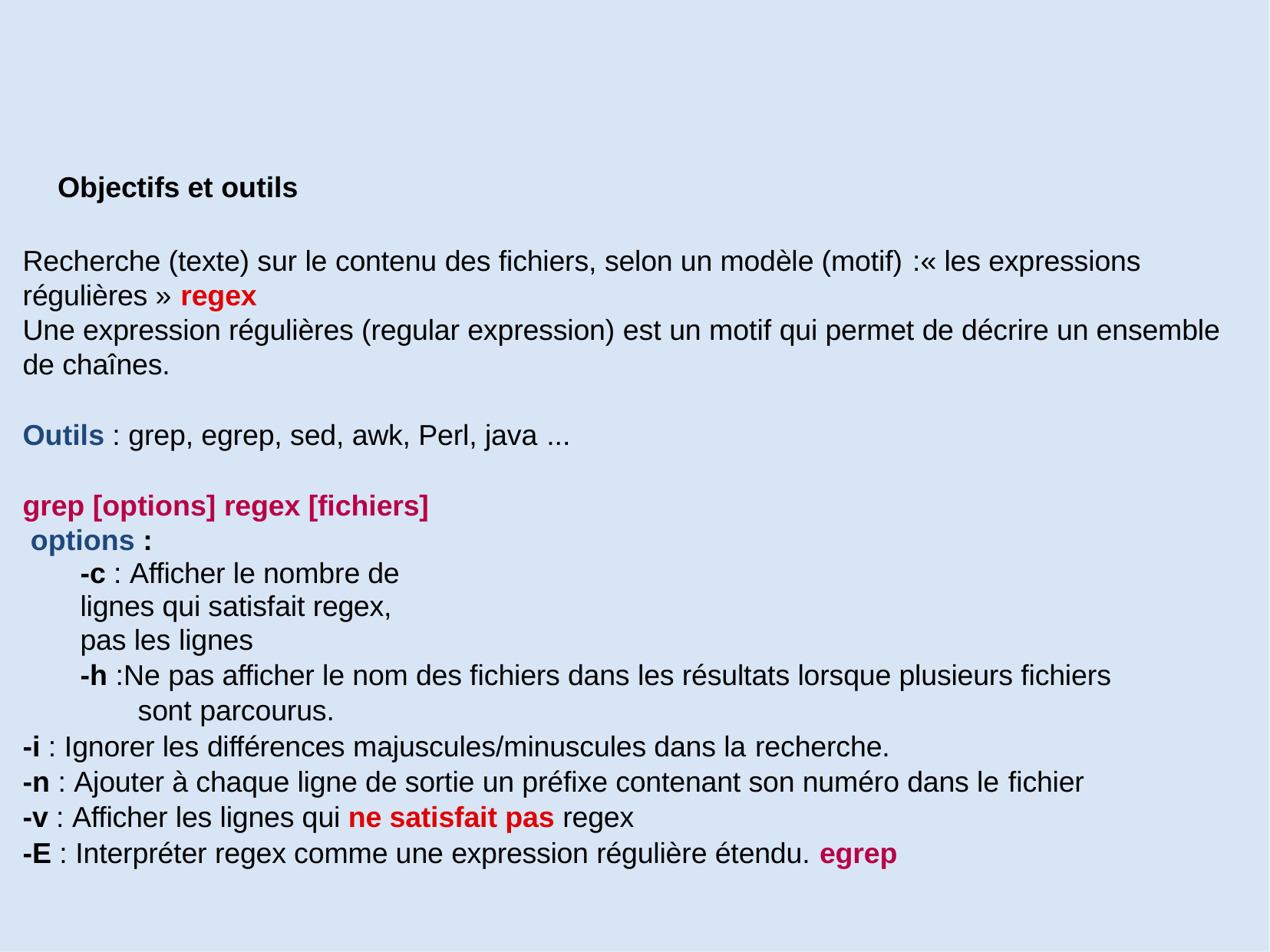

Objectifs et outils

Recherche (texte) sur le contenu des fichiers, selon un modèle (motif) :« les expressions régulières » regex
Une expression régulières (regular expression) est un motif qui permet de décrire un ensemble  de chaînes.

Outils : grep, egrep, sed, awk, Perl, java ...

grep [options] regex [fichiers]  options :
-c : Afficher le nombre de lignes qui satisfait regex, pas les lignes
-h :Ne pas afficher le nom des fichiers dans les résultats lorsque plusieurs fichiers  sont parcourus.
-i : Ignorer les différences majuscules/minuscules dans la recherche.
-n : Ajouter à chaque ligne de sortie un préfixe contenant son numéro dans le fichier
-v : Afficher les lignes qui ne satisfait pas regex
-E : Interpréter regex comme une expression régulière étendu. egrep
43